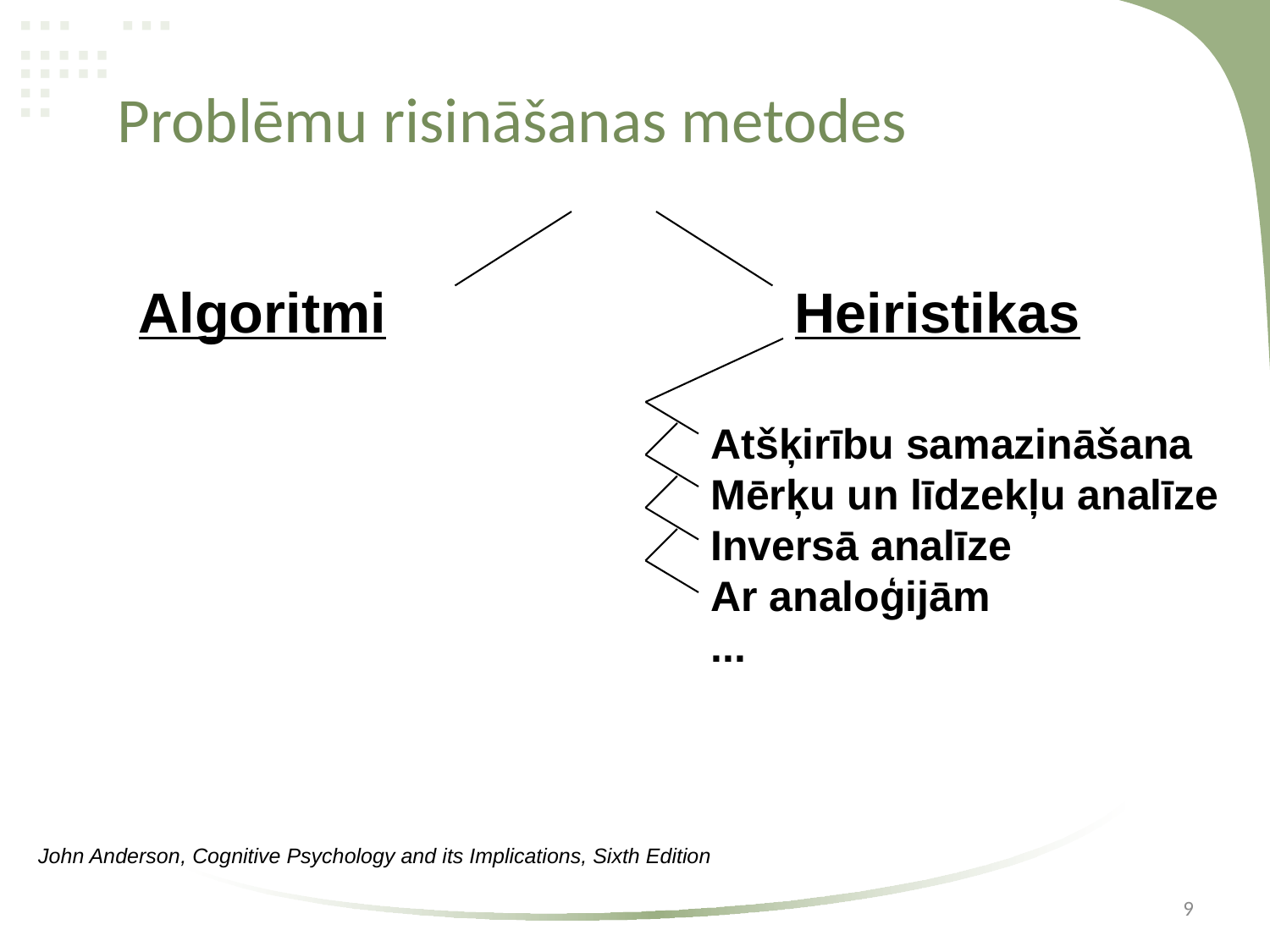

# Problēmu risināšanas metodes

Algoritmi
Heiristikas

Atšķirību samazināšana
Mērķu un līdzekļu analīze
Inversā analīze
Ar analoģijām
...

John Anderson, Cognitive Psychology and its Implications, Sixth Edition
9